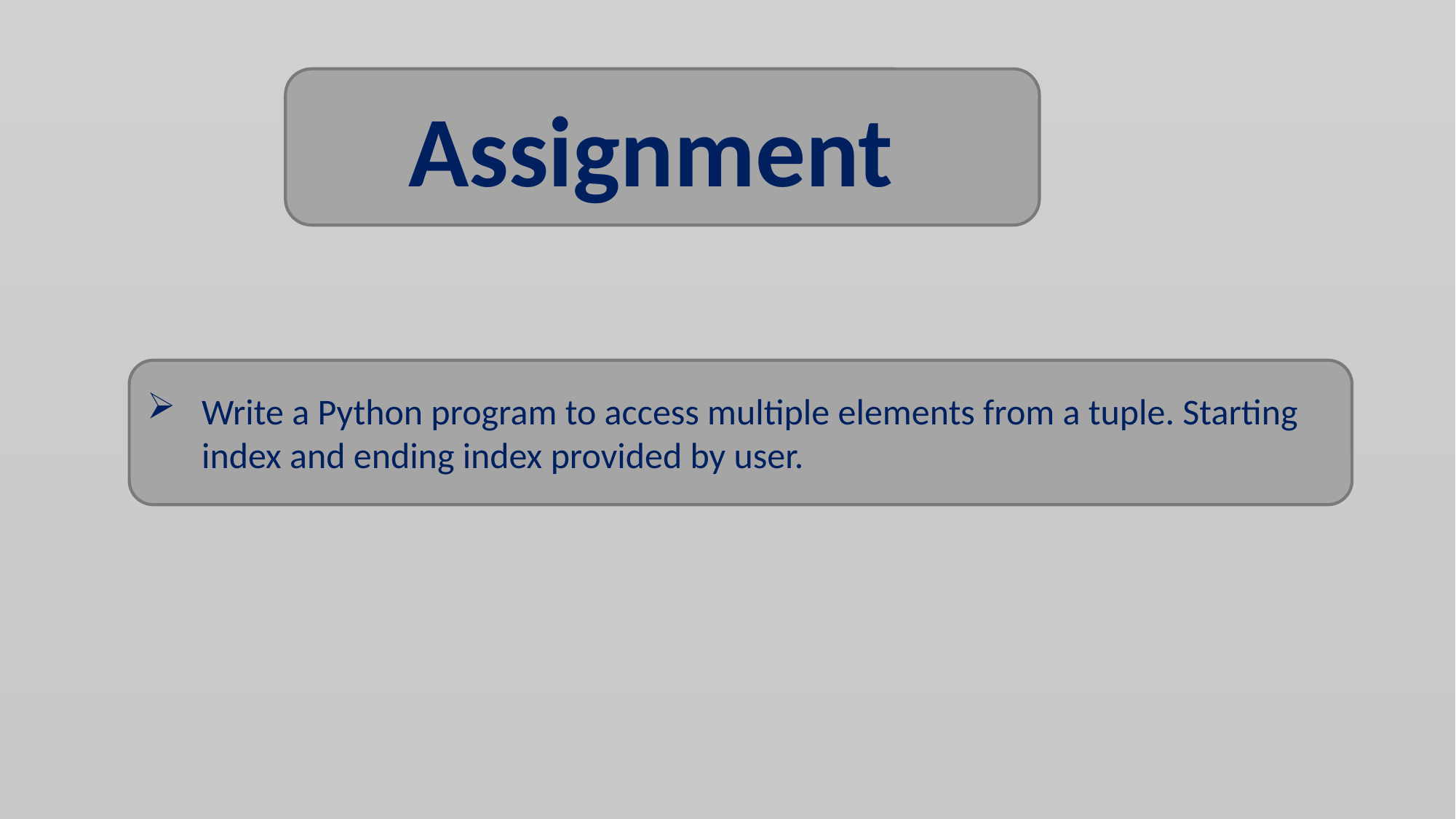

Assignment
Write a Python program to access multiple elements from a tuple. Starting index and ending index provided by user.